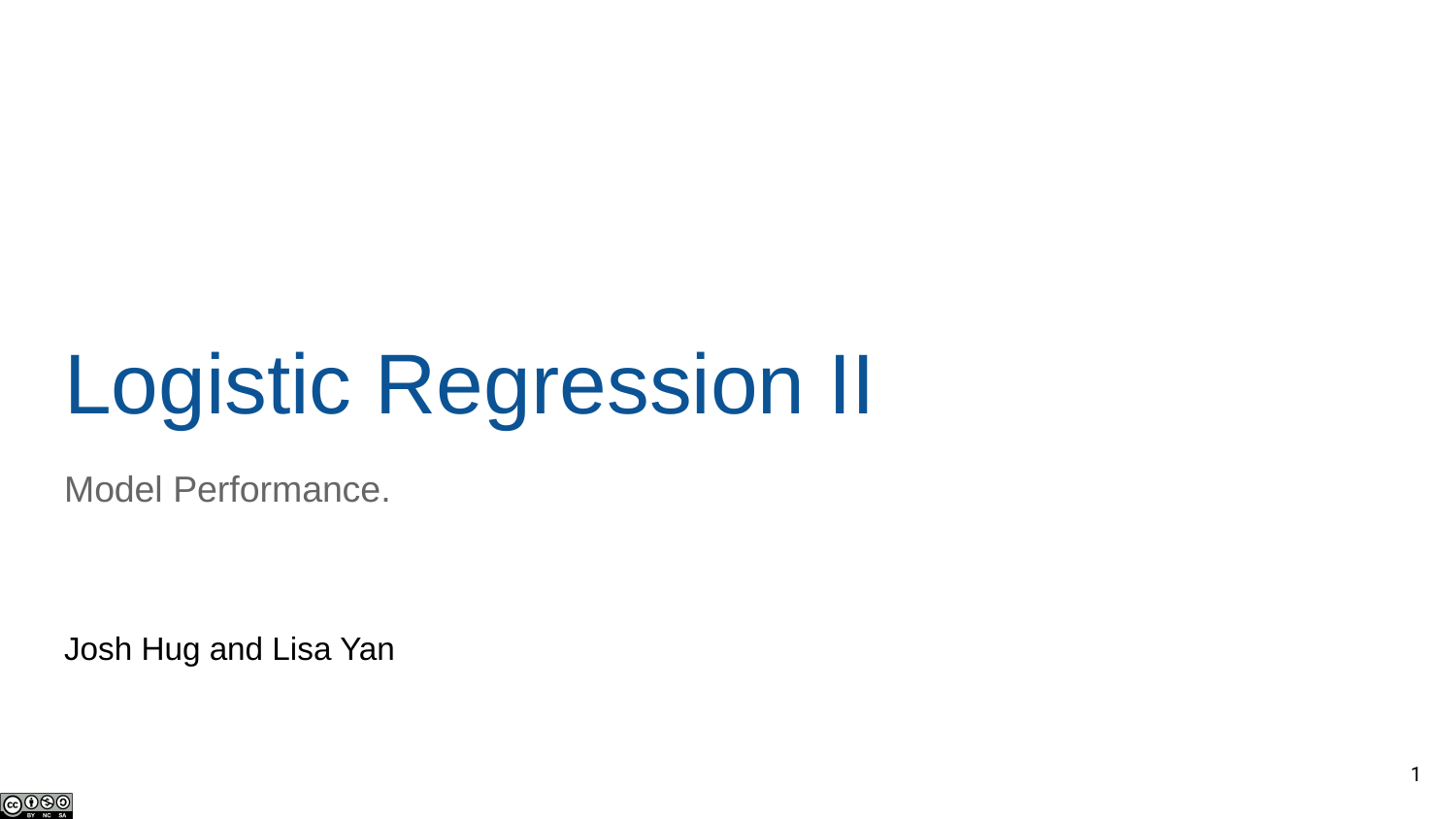

# Logistic Regression II
Model Performance.
Josh Hug and Lisa Yan
1